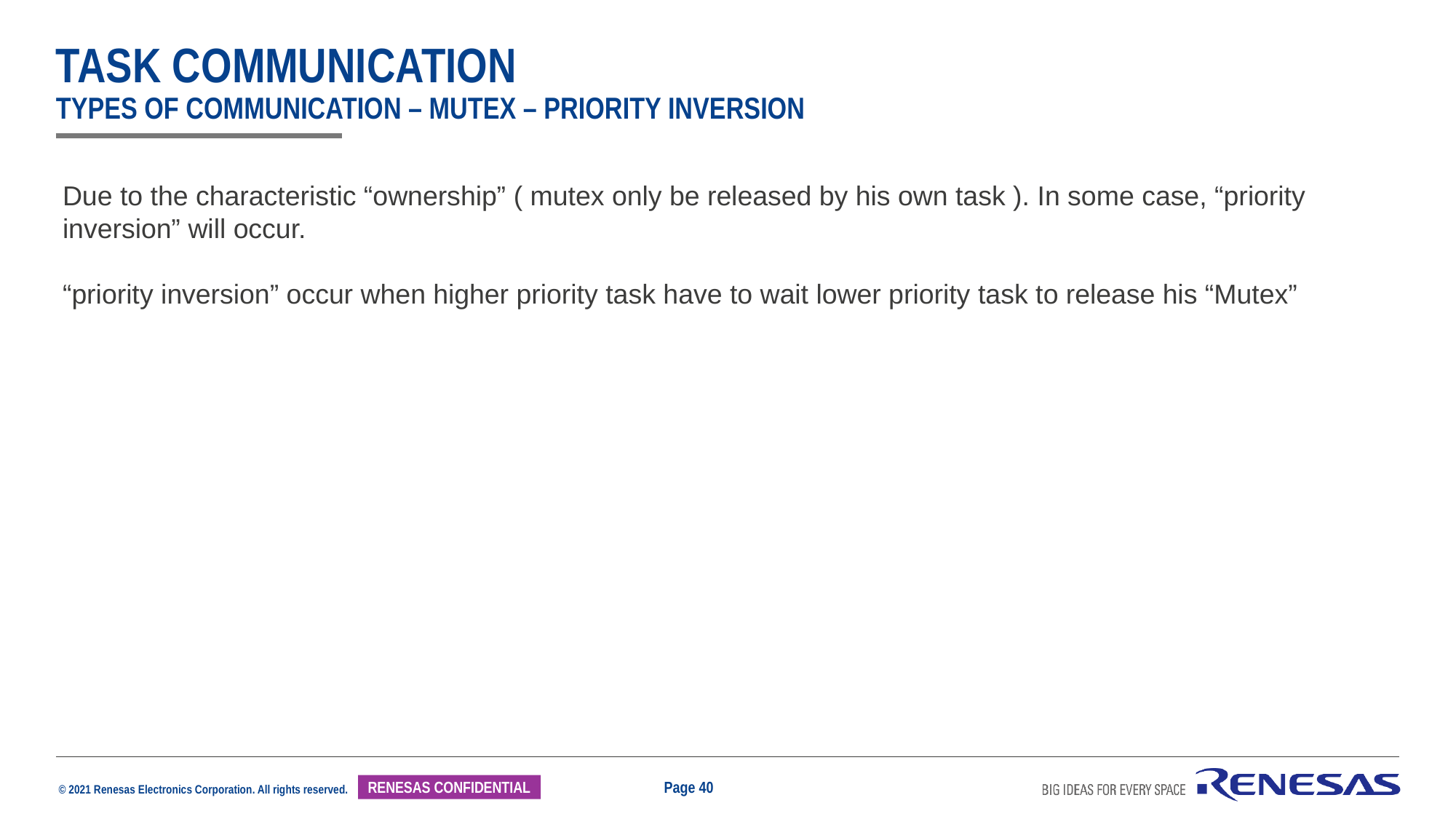

# task communication types of communication – mutex – Priority inversion
Due to the characteristic “ownership” ( mutex only be released by his own task ). In some case, “priority inversion” will occur.

“priority inversion” occur when higher priority task have to wait lower priority task to release his “Mutex”